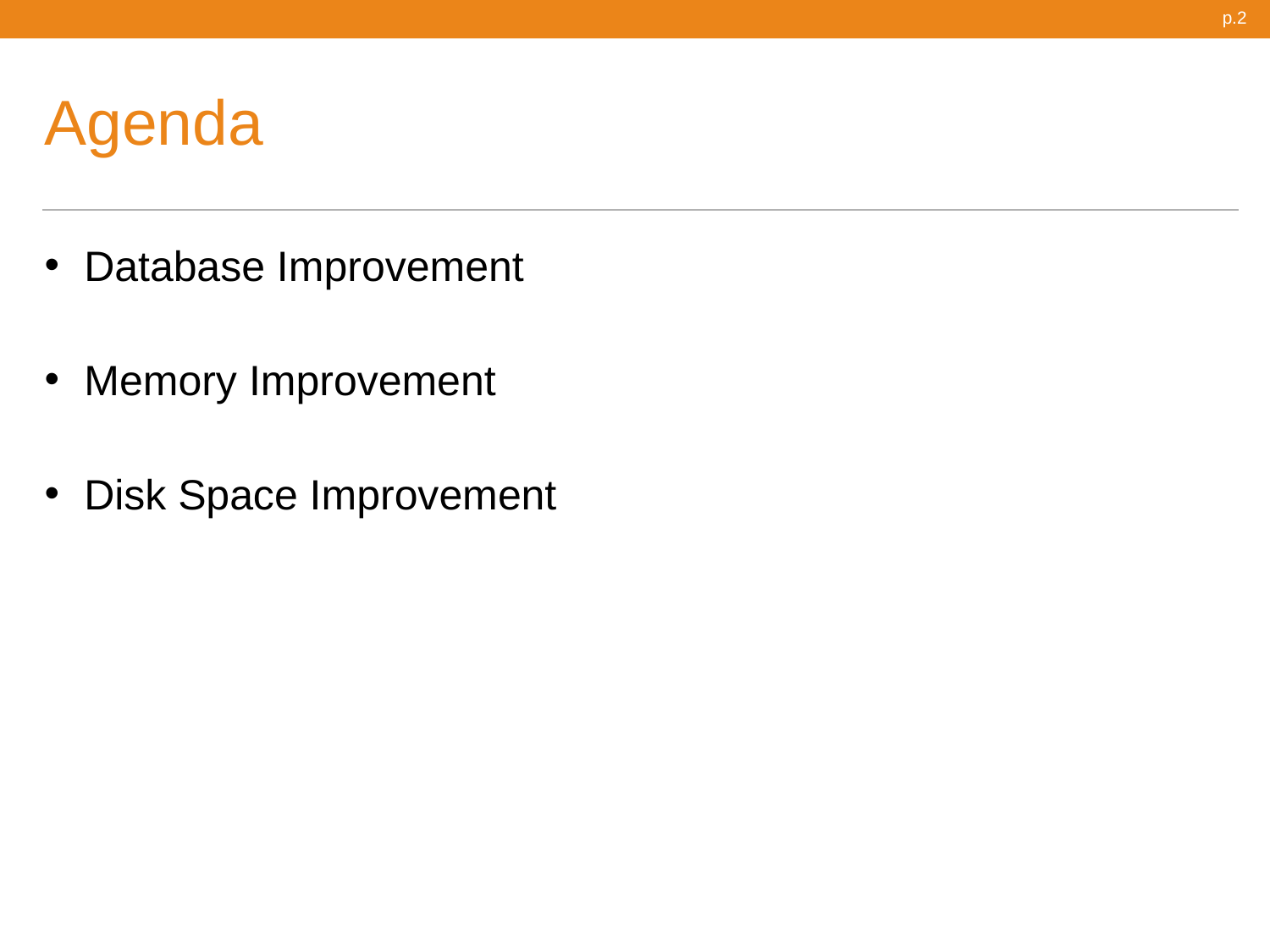

p.2
# Agenda
Database Improvement
Memory Improvement
Disk Space Improvement